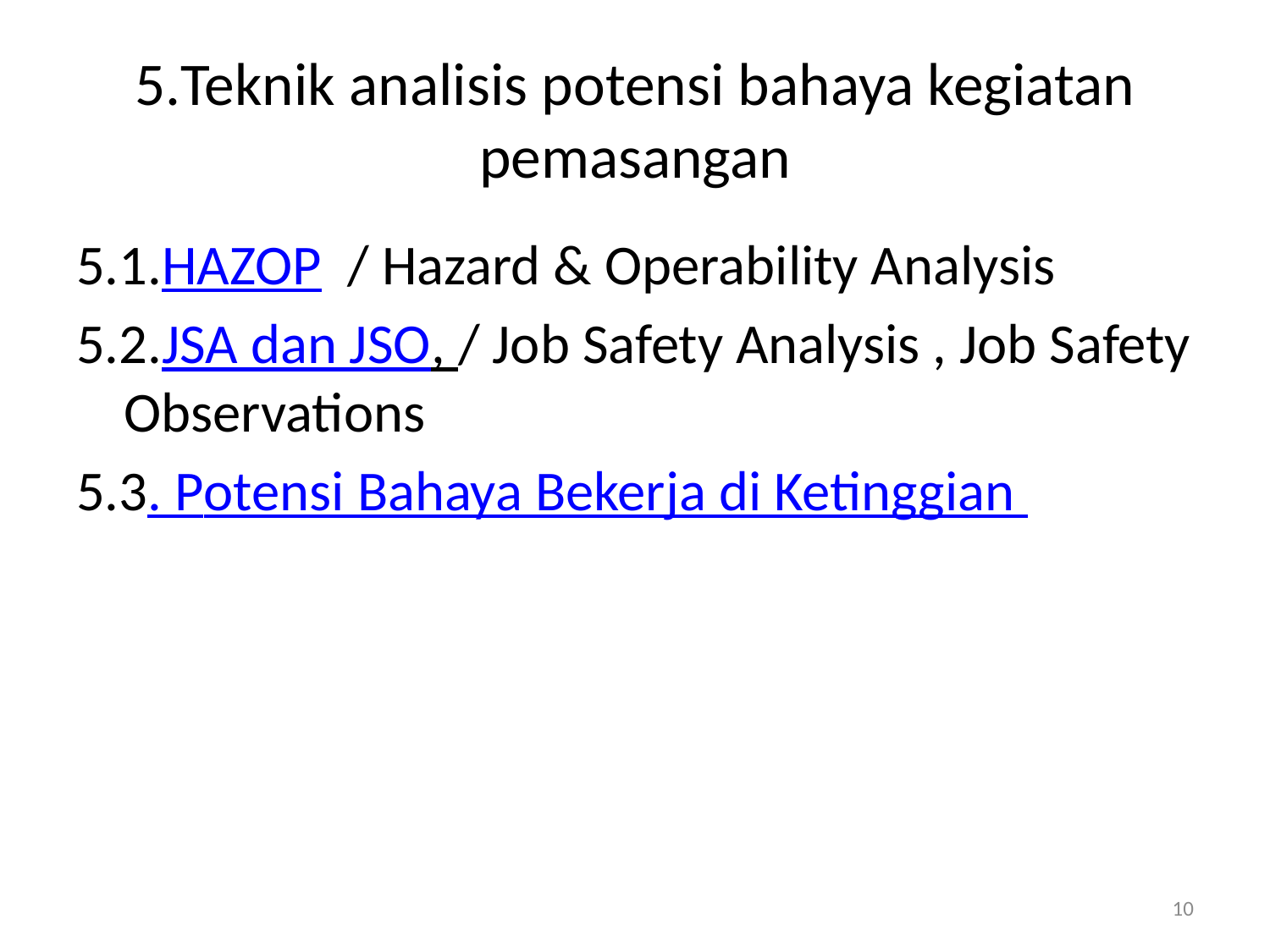

# 5.Teknik analisis potensi bahaya kegiatan pemasangan
5.1.HAZOP  / Hazard & Operability Analysis
5.2.JSA dan JSO, / Job Safety Analysis , Job Safety Observations
5.3. Potensi Bahaya Bekerja di Ketinggian

10